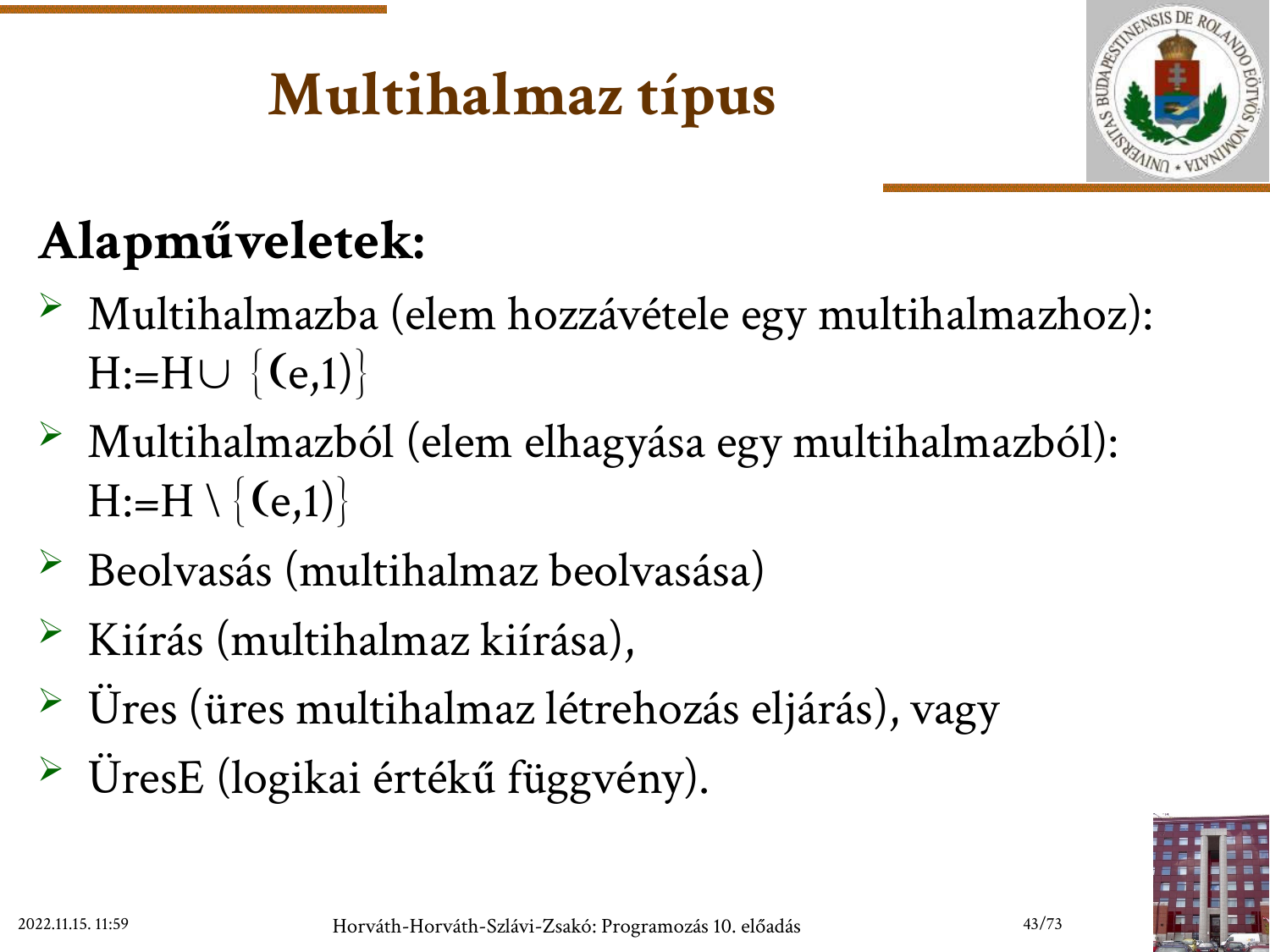

# Multihalmaz típus
Alapműveletek:
Multihalmazba (elem hozzávétele egy multihalmazhoz): H:=H∪ {(e,1)}
Multihalmazból (elem elhagyása egy multihalmazból): H:=H \ {(e,1)}
Beolvasás (multihalmaz beolvasása)
Kiírás (multihalmaz kiírása),
Üres (üres multihalmaz létrehozás eljárás), vagy
ÜresE (logikai értékű függvény).
2022.11.15. 11:59
Horváth-Horváth-Szlávi-Zsakó: Programozás 10. előadás
43/73